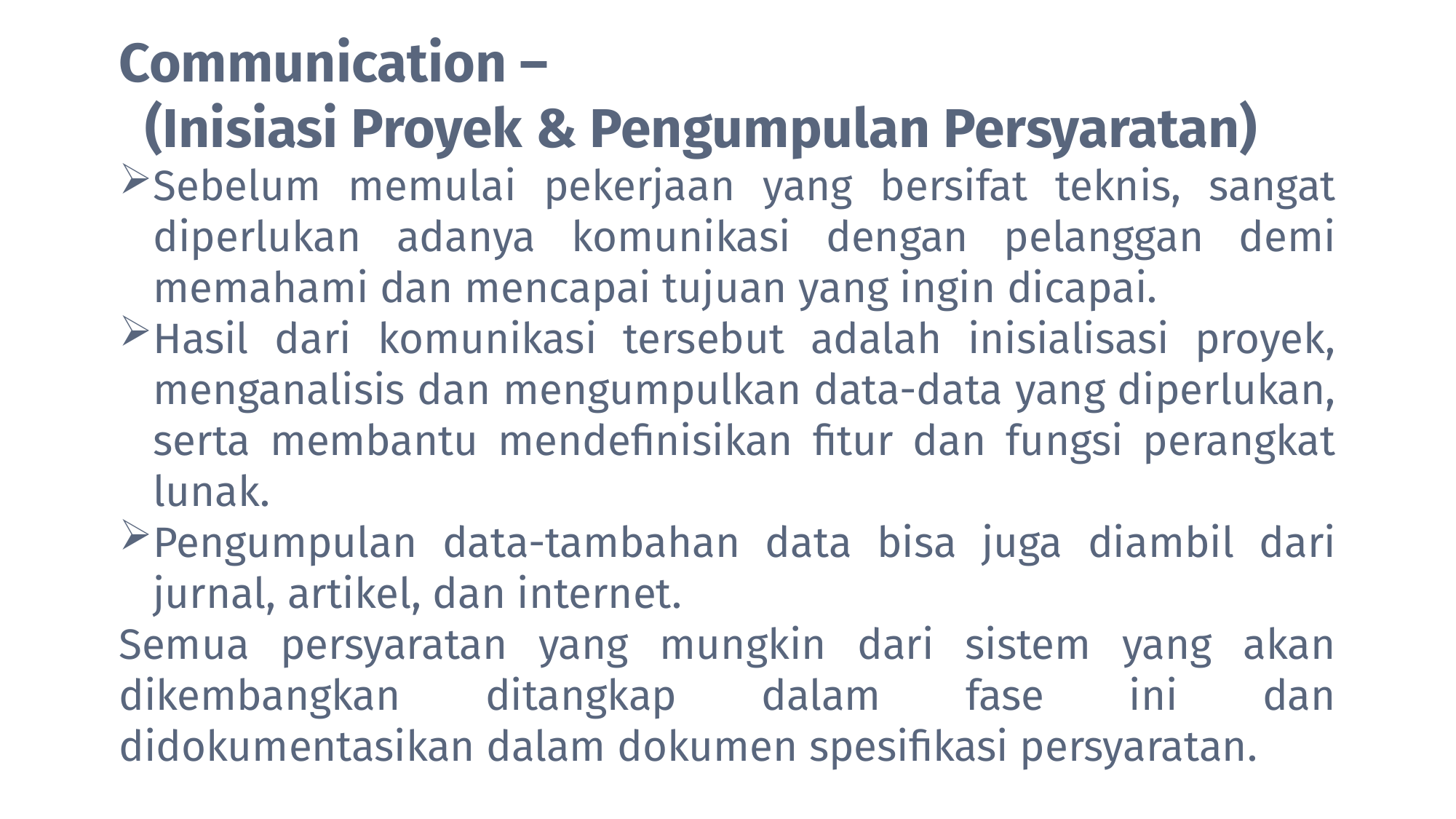

Communication –
  (Inisiasi Proyek & Pengumpulan Persyaratan)
Sebelum memulai pekerjaan yang bersifat teknis, sangat diperlukan adanya komunikasi dengan pelanggan demi memahami dan mencapai tujuan yang ingin dicapai.
Hasil dari komunikasi tersebut adalah inisialisasi proyek, menganalisis dan mengumpulkan data-data yang diperlukan, serta membantu mendefinisikan fitur dan fungsi perangkat lunak.
Pengumpulan data-tambahan data bisa juga diambil dari jurnal, artikel, dan internet.
Semua persyaratan yang mungkin dari sistem yang akan dikembangkan ditangkap dalam fase ini dan didokumentasikan dalam dokumen spesifikasi persyaratan.